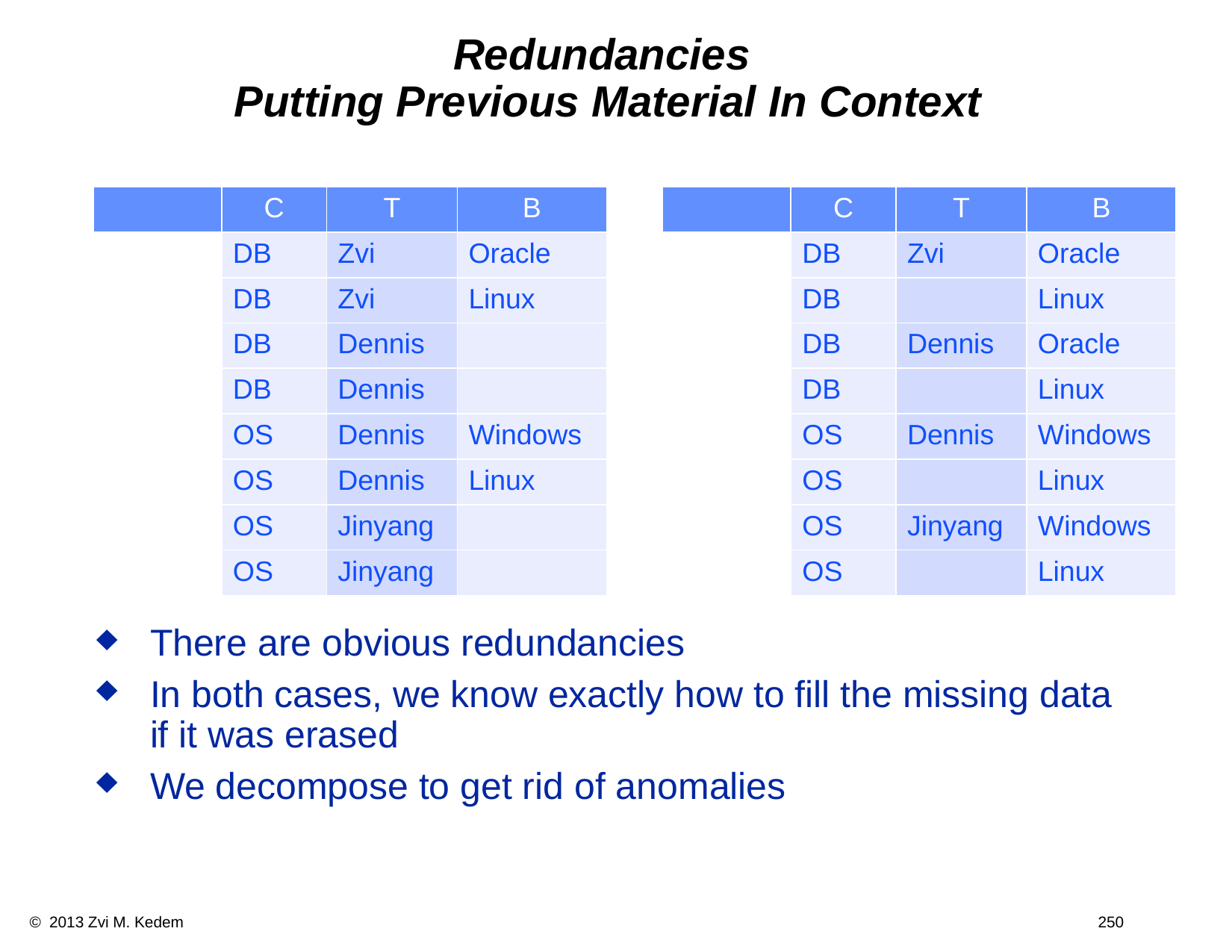

# Redundancies Putting Previous Material In Context

There are obvious redundancies
In both cases, we know exactly how to fill the missing data if it was erased
We decompose to get rid of anomalies
|  | C | T | B |
| --- | --- | --- | --- |
|  | DB | Zvi | Oracle |
|  | DB | Zvi | Linux |
|  | DB | Dennis |  |
|  | DB | Dennis |  |
|  | OS | Dennis | Windows |
|  | OS | Dennis | Linux |
|  | OS | Jinyang |  |
|  | OS | Jinyang |  |
|  | C | T | B |
| --- | --- | --- | --- |
|  | DB | Zvi | Oracle |
|  | DB |  | Linux |
|  | DB | Dennis | Oracle |
|  | DB |  | Linux |
|  | OS | Dennis | Windows |
|  | OS |  | Linux |
|  | OS | Jinyang | Windows |
|  | OS |  | Linux |